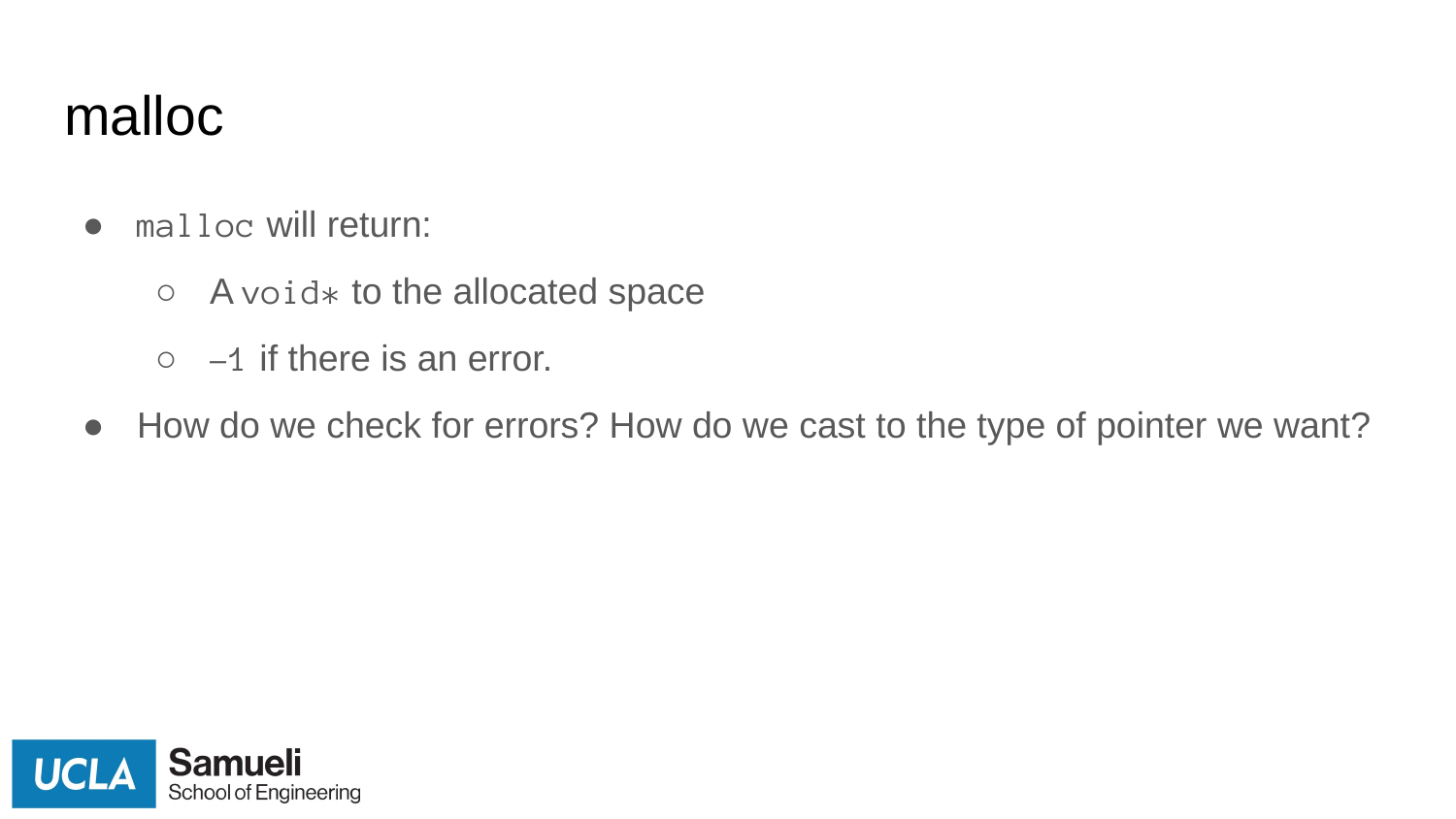

# malloc
malloc will return:
A void* to the allocated space
-1 if there is an error.
How do we check for errors? How do we cast to the type of pointer we want?